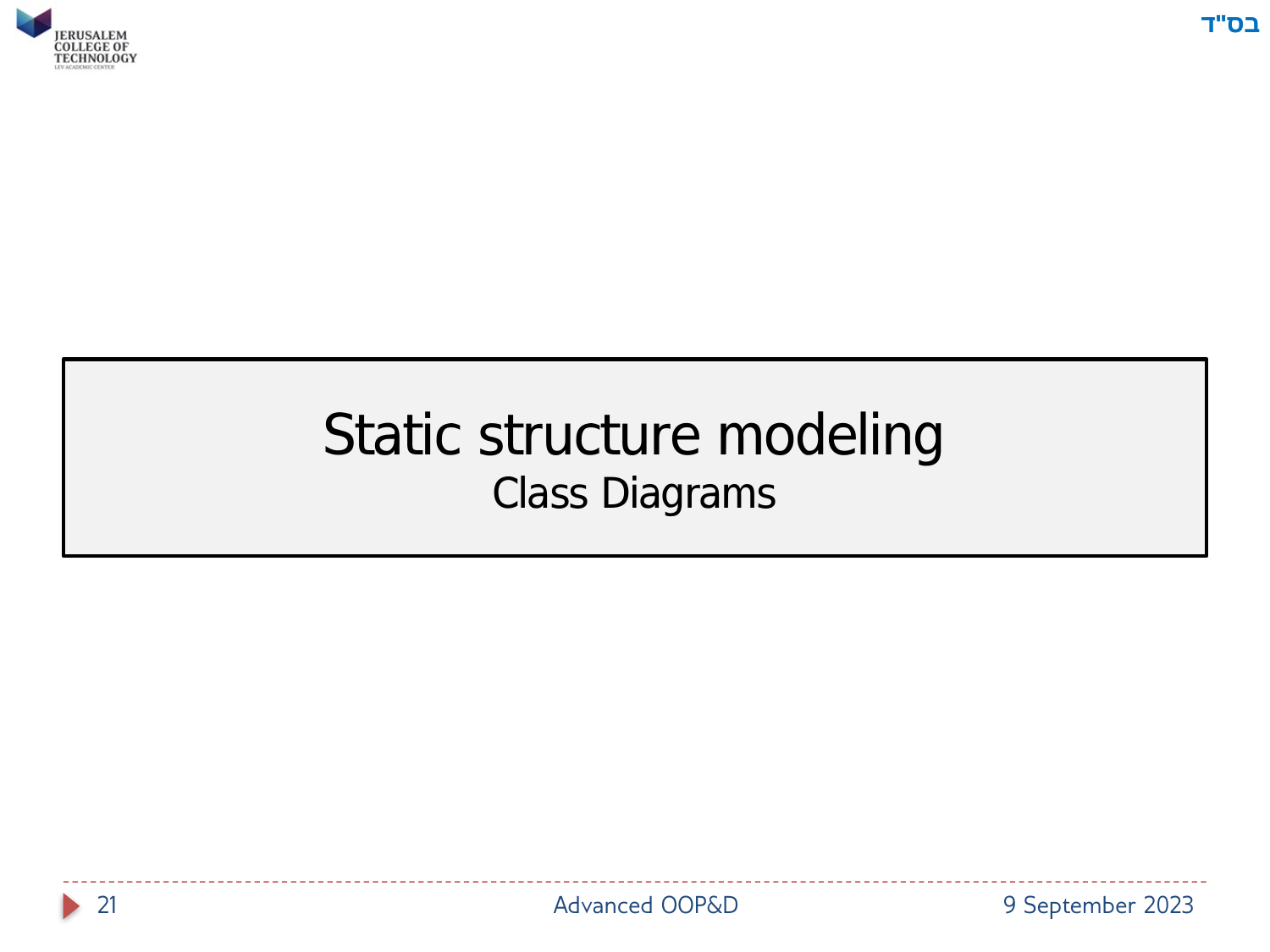

# Static structure modeling Class Diagrams
21
Advanced OOP&D
9 September 2023